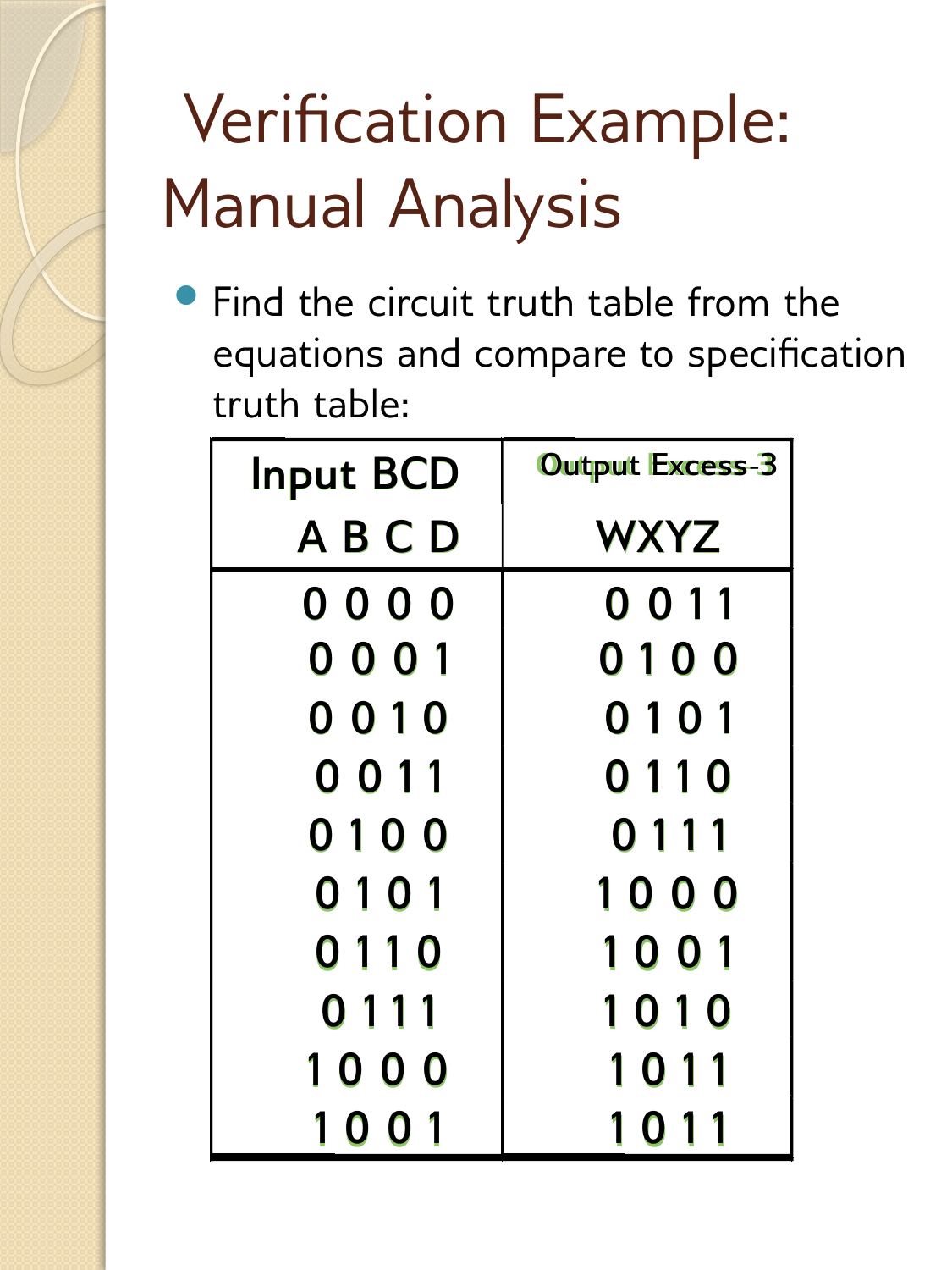

# Verification Example: Manual Analysis
Find the circuit truth table from the equations and compare to specification truth table:

Input BCD

Output Excess-3

A B C D

WXYZ

0 0 0 0

0 0 1 1

0 0 0 1

0 1 0 0

0 0 1 0

0 1 0 1

0 0 1 1

0 1 1 0

0 1 0 0

0 1 1 1

0 1 0 1

1 0 0 0

0 1 1 0

1 0 0 1

0 1 1 1

1 0 1 0

1 0 0 0

1 0 1 1

1 0 0 1

1 0 1 1

Input BCD

Output Excess-3

A B C D

WXYZ

0 0 0 0

0 0 1 1

0 0 0 1

0 1 0 0

0 0 1 0

0 1 0 1

0 0 1 1

0 1 1 0

0 1 0 0

0 1 1 1

0 1 0 1

1 0 0 0

0 1 1 0

1 0 0 1

0 1 1 1

1 0 1 0

1 0 0 0

1 0 1 1

1 0 0 1

1 0 1 1